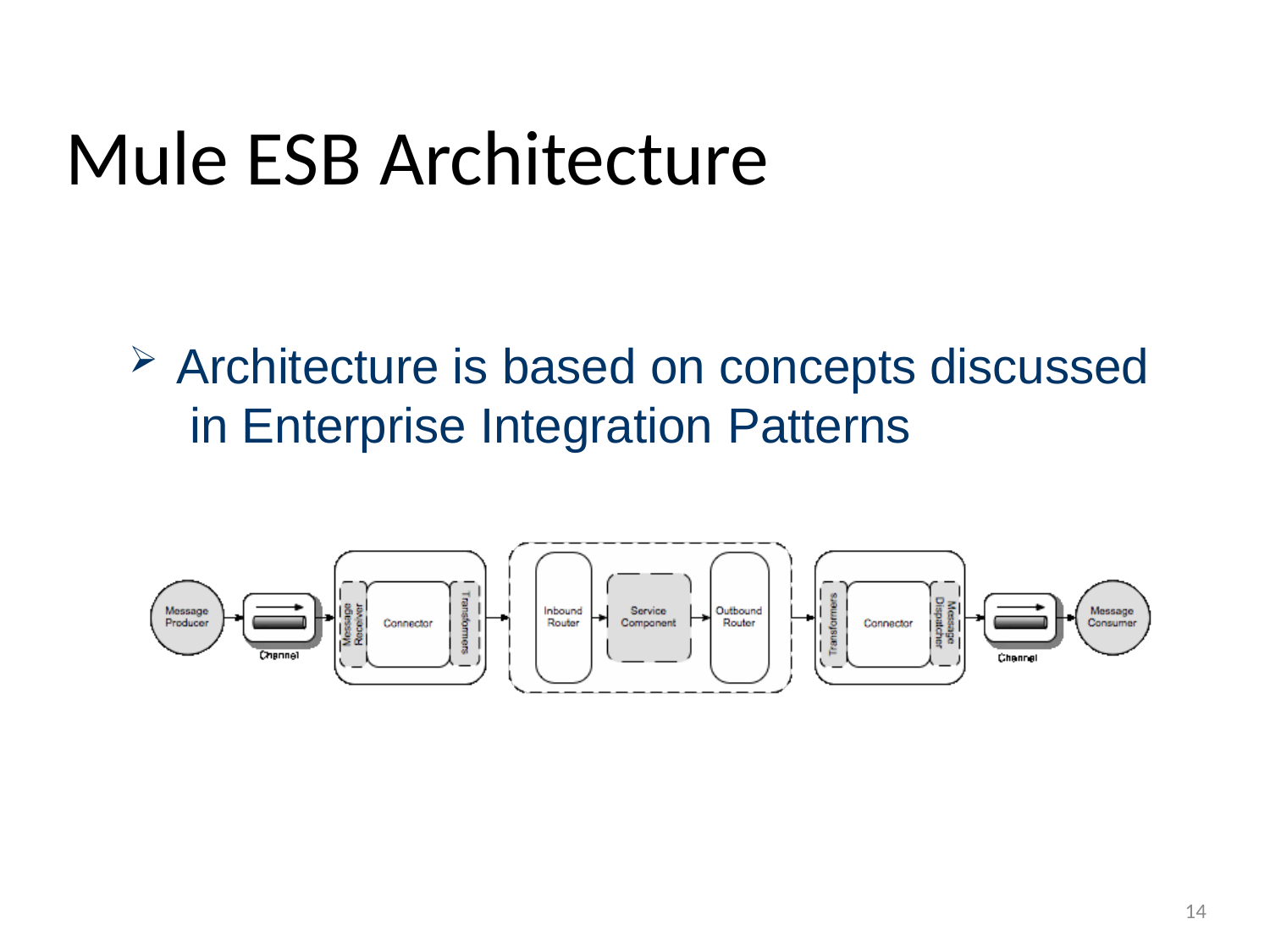

# Mule ESB Architecture
Architecture is based on concepts discussed  in Enterprise Integration Patterns

14